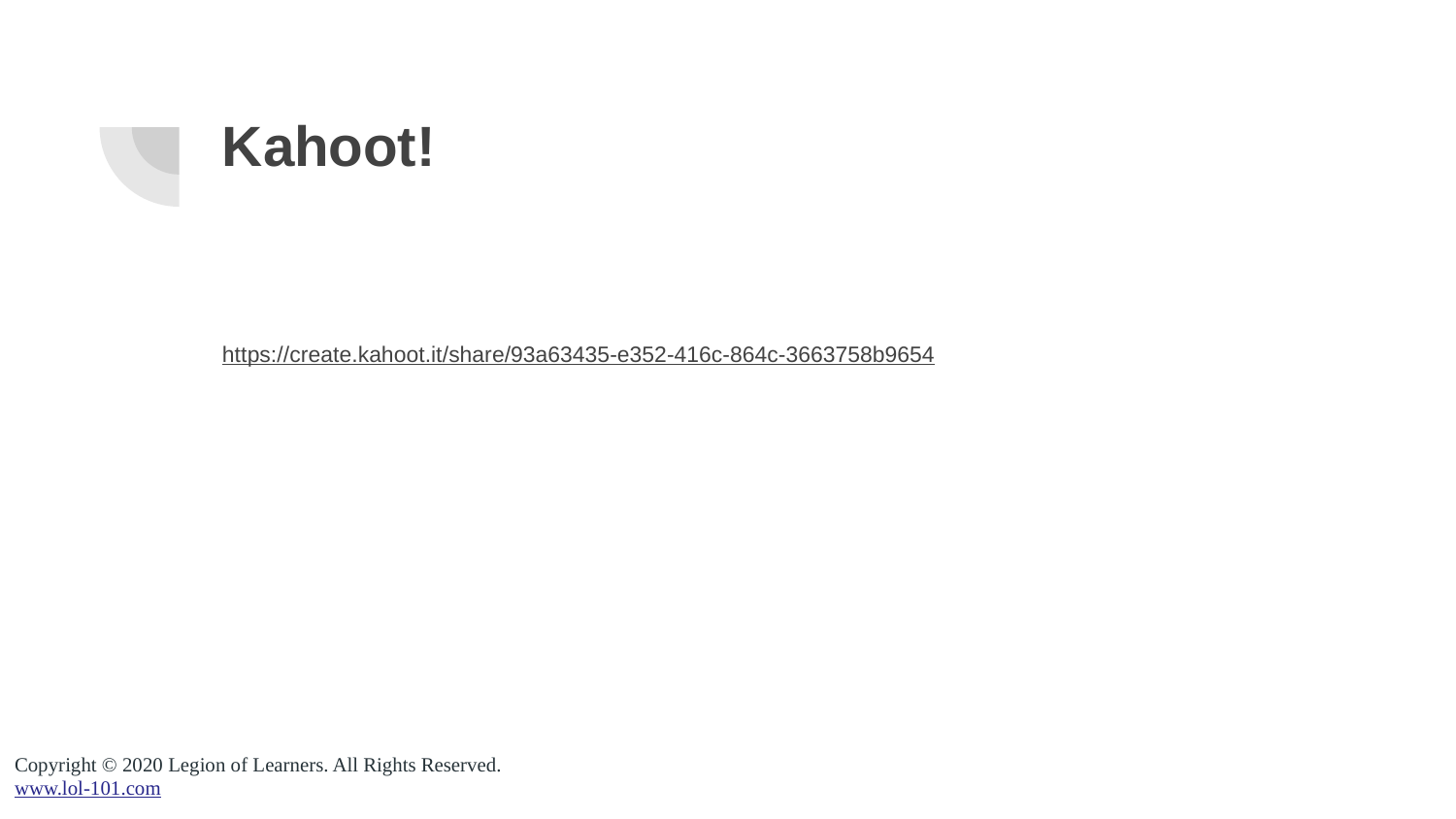

# Kahoot!
https://create.kahoot.it/share/93a63435-e352-416c-864c-3663758b9654
Copyright © 2020 Legion of Learners. All Rights Reserved.
www.lol-101.com